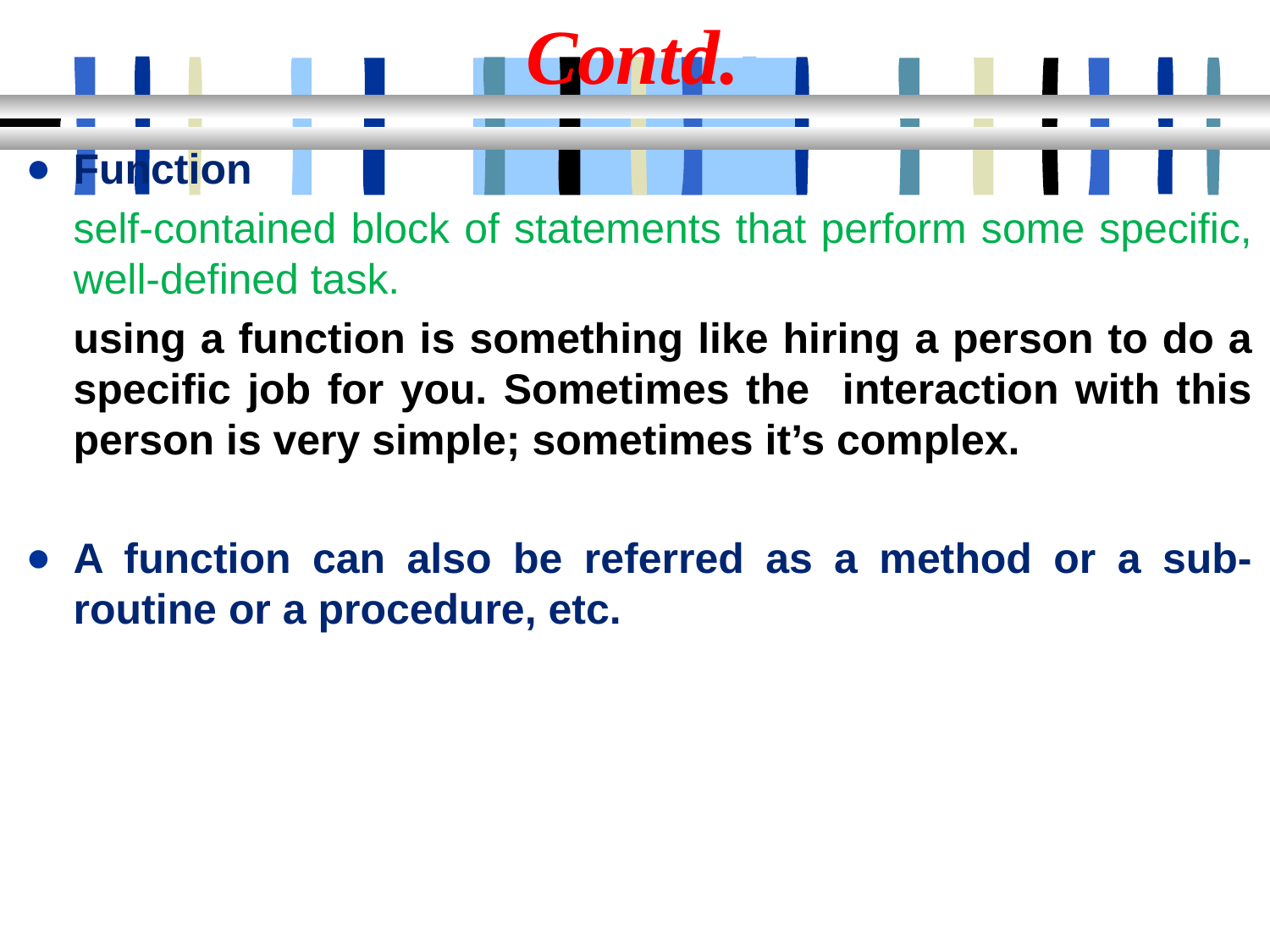

# Contd.
Function
	self-contained block of statements that perform some specific, well-defined task.
	using a function is something like hiring a person to do a specific job for you. Sometimes the  interaction with this person is very simple; sometimes it’s complex.

A function can also be referred as a method or a sub-routine or a procedure, etc.